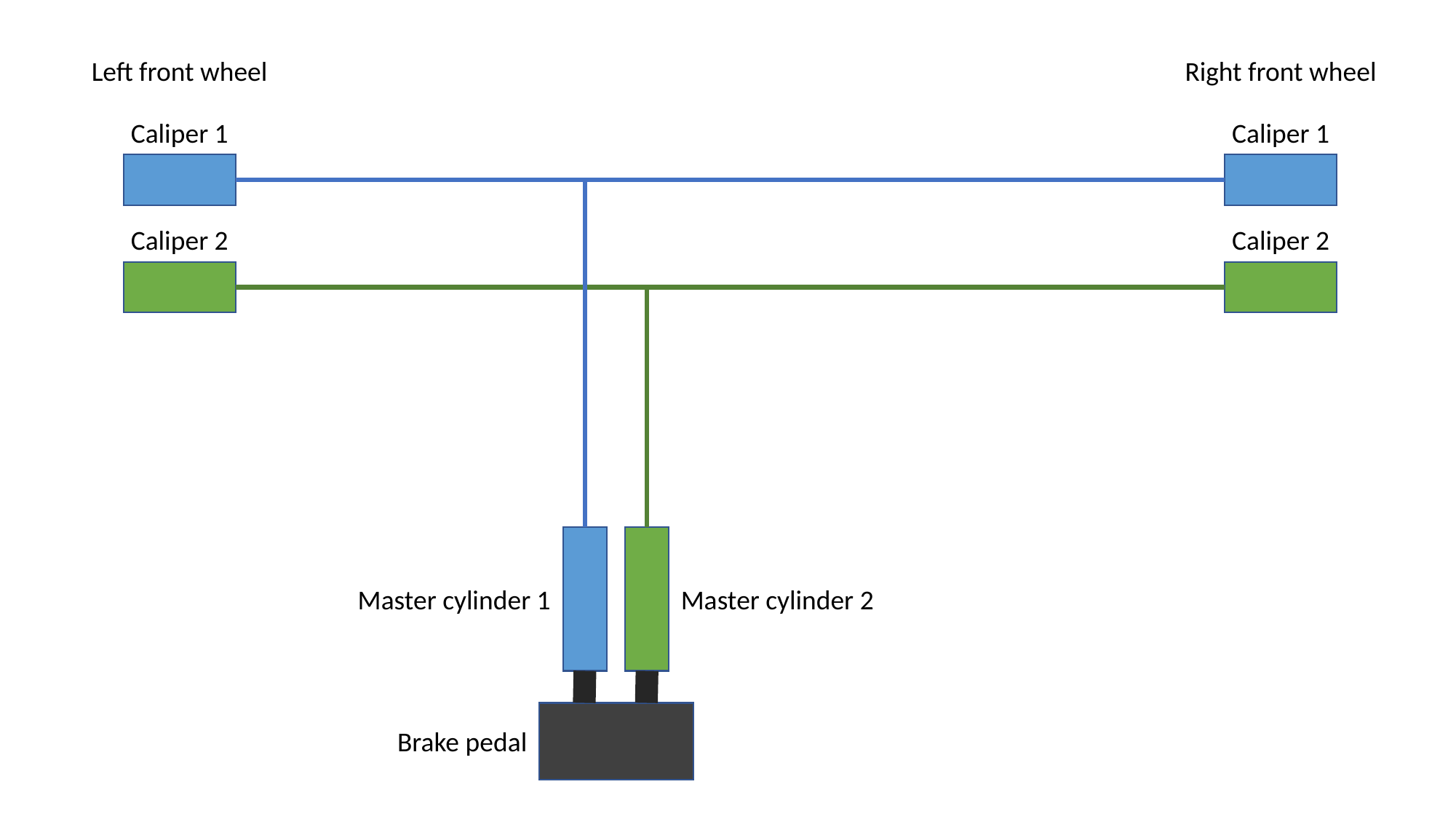

Right front wheel
Left front wheel
Caliper 1
Caliper 1

Caliper 2
Caliper 2

Master cylinder 1
Master cylinder 2

Brake pedal